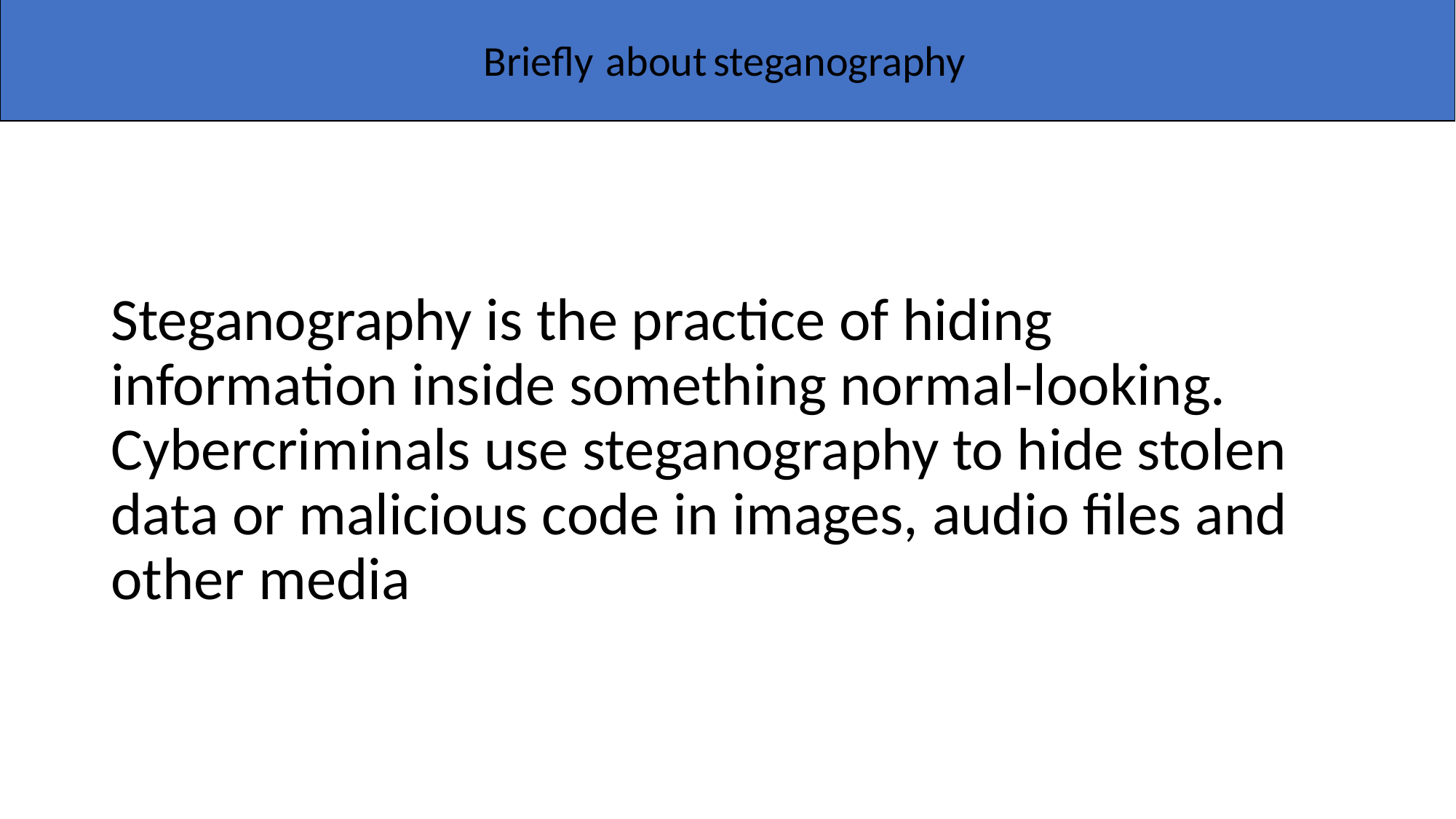

Briefly  about steganography
# Steganography is the practice of hiding information inside something normal-looking. Cybercriminals use steganography to hide stolen data or malicious code in images, audio files and other media